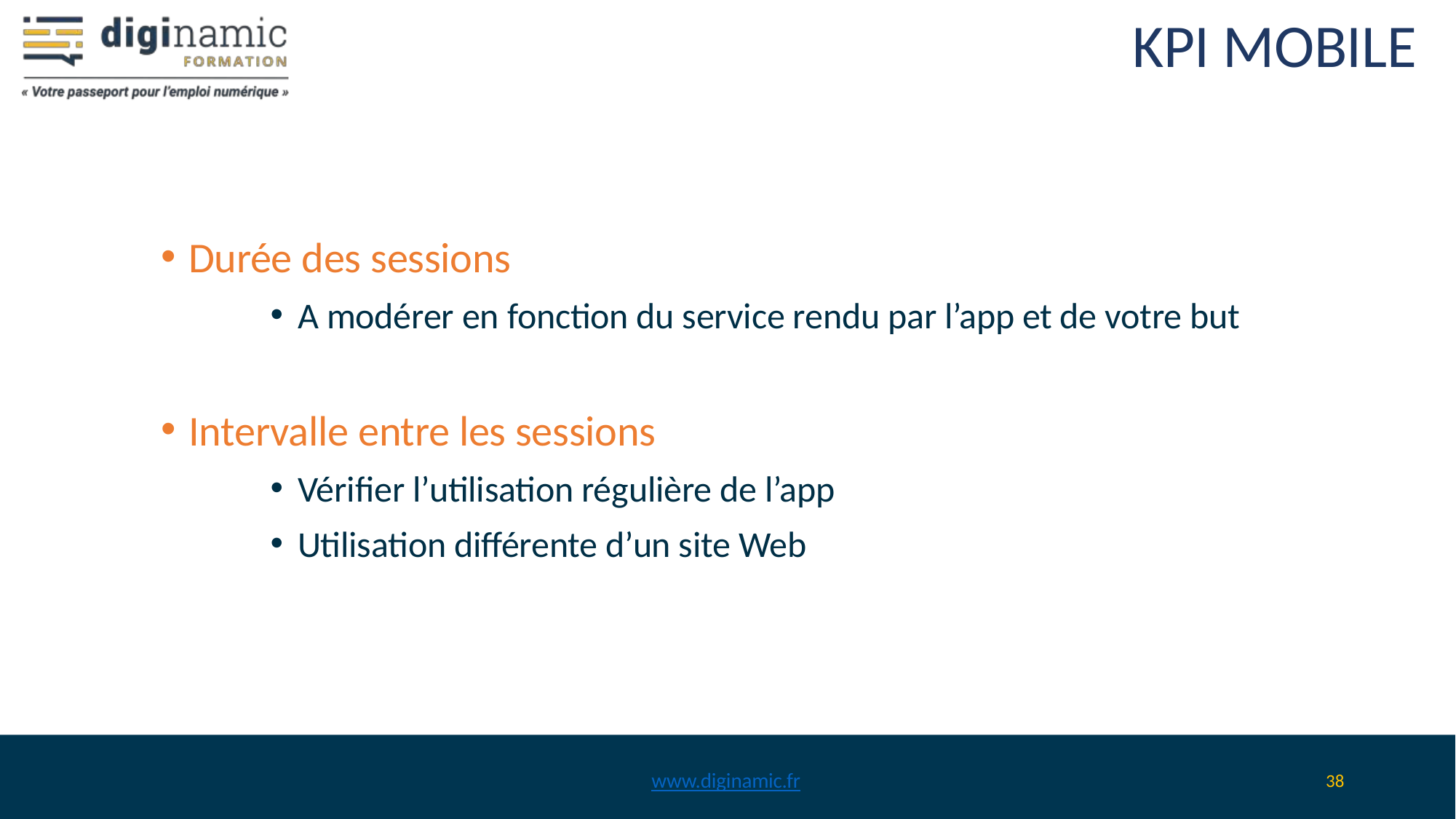

# KPI MOBILE
Durée des sessions
A modérer en fonction du service rendu par l’app et de votre but

Intervalle entre les sessions
Vérifier l’utilisation régulière de l’app
Utilisation différente d’un site Web
www.diginamic.fr
38